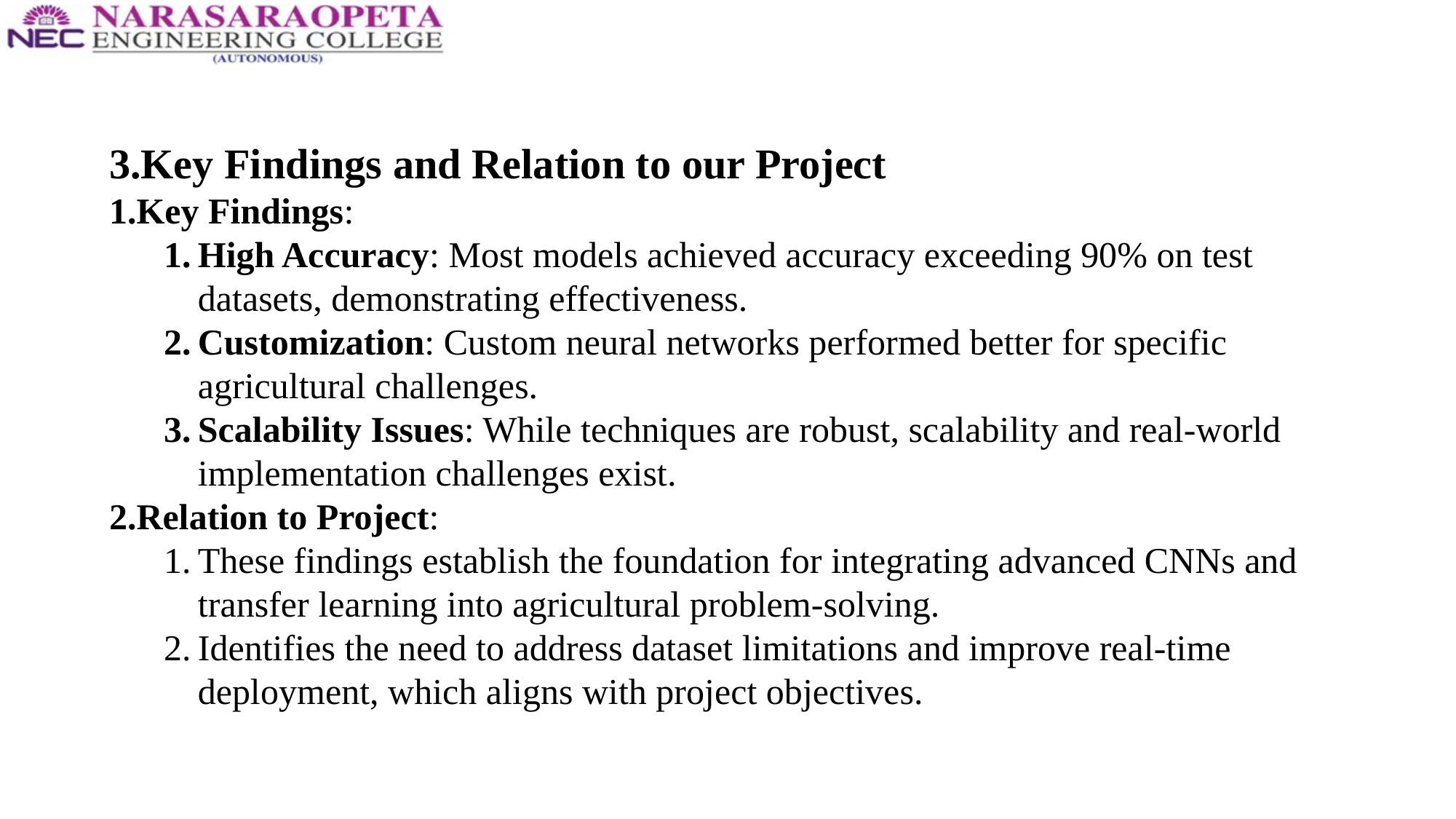

3.Key Findings and Relation to our Project
Key Findings:
High Accuracy: Most models achieved accuracy exceeding 90% on test datasets, demonstrating effectiveness.
Customization: Custom neural networks performed better for specific agricultural challenges.
Scalability Issues: While techniques are robust, scalability and real-world implementation challenges exist.
Relation to Project:
These findings establish the foundation for integrating advanced CNNs and transfer learning into agricultural problem-solving.
Identifies the need to address dataset limitations and improve real-time deployment, which aligns with project objectives.